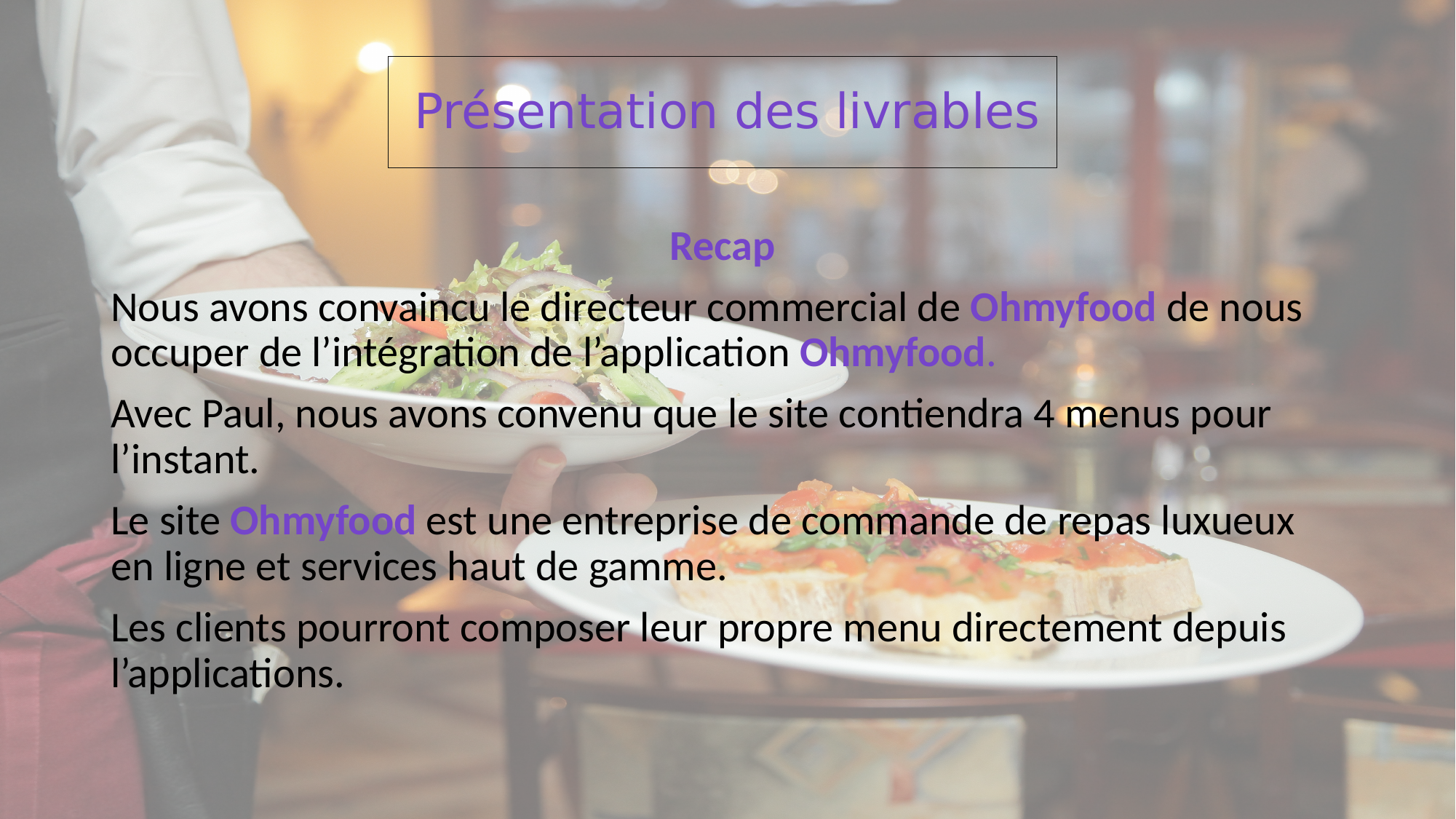

# Présentation des livrables
Recap
Nous avons convaincu le directeur commercial de Ohmyfood de nous occuper de l’intégration de l’application Ohmyfood.
Avec Paul, nous avons convenu que le site contiendra 4 menus pour l’instant.
Le site Ohmyfood est une entreprise de commande de repas luxueux en ligne et services haut de gamme.
Les clients pourront composer leur propre menu directement depuis l’applications.